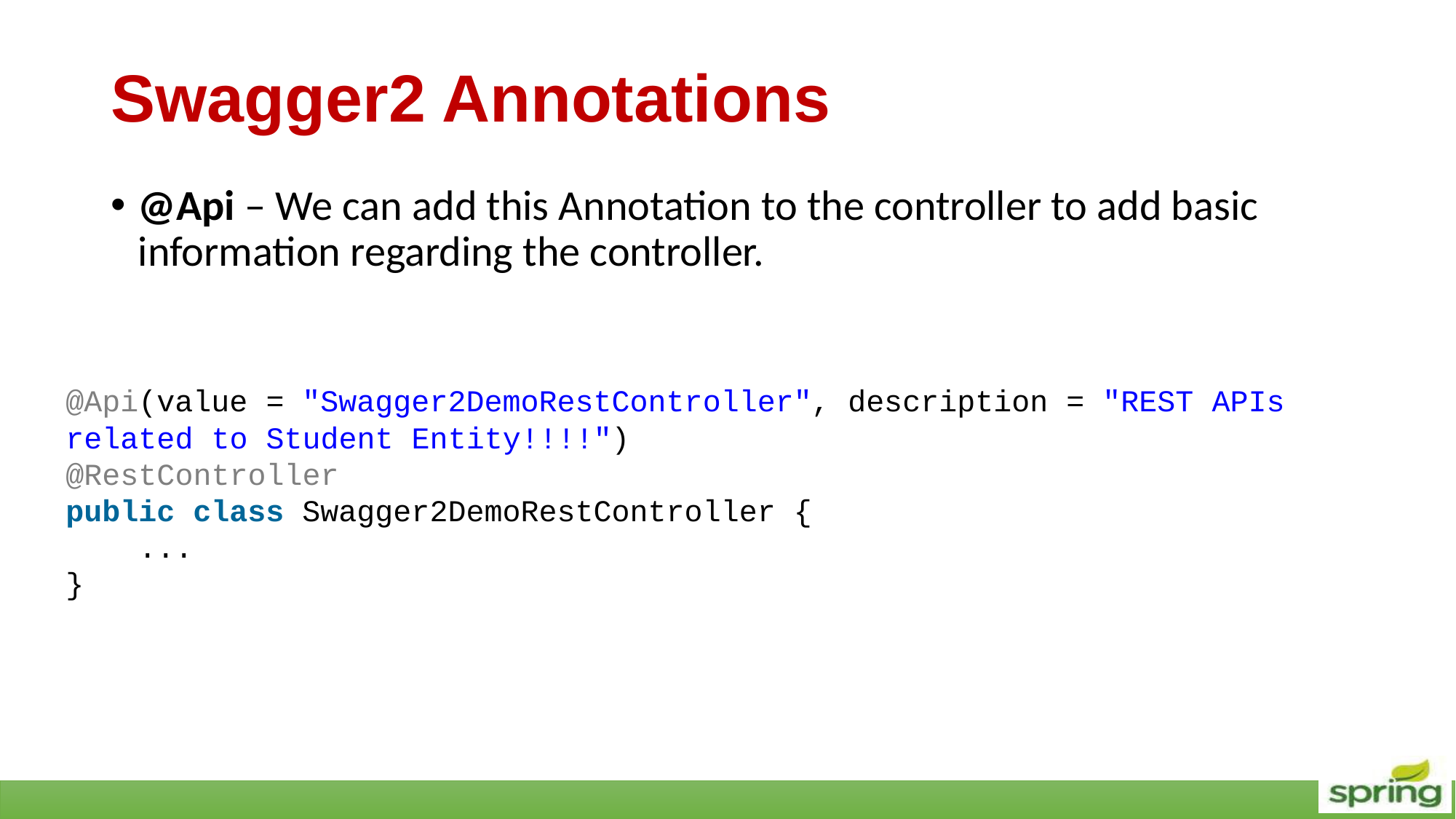

# Swagger2 Annotations
@Api – We can add this Annotation to the controller to add basic information regarding the controller.
@Api(value = "Swagger2DemoRestController", description = "REST APIs related to Student Entity!!!!")
@RestController
public class Swagger2DemoRestController {
    ...
}